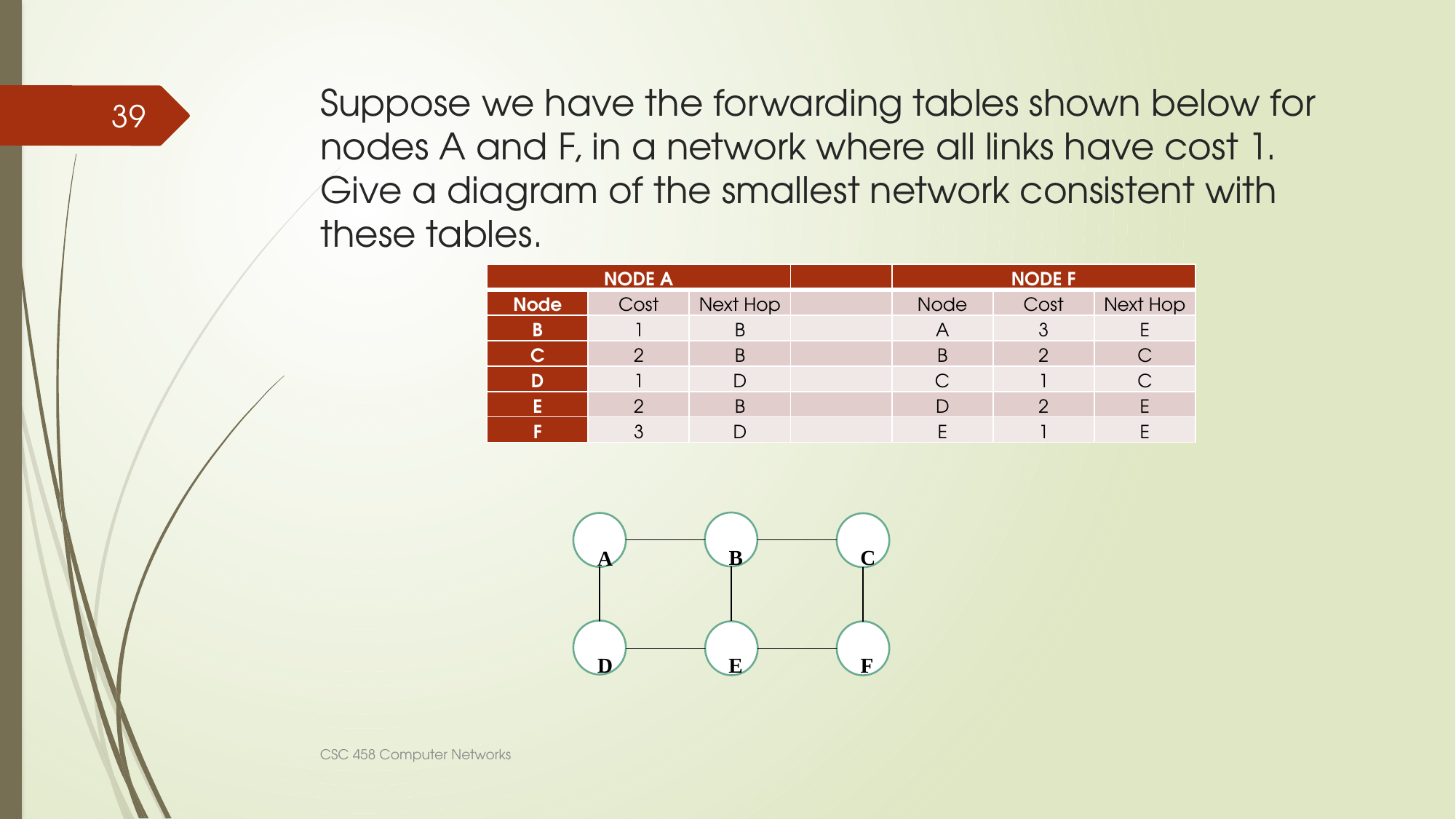

# Suppose we have the forwarding tables shown below for nodes A and F, in a network where all links have cost 1.  Give a diagram of the smallest network consistent with these tables.
39

B
C
A

D
E
F
| NODE A |  |  |  | NODE F |  |  |
| --- | --- | --- | --- | --- | --- | --- |
| Node | Cost | Next Hop |  | Node | Cost | Next Hop |
| B | 1 | B |  | A | 3 | E |
| C | 2 | B |  | B | 2 | C |
| D | 1 | D |  | C | 1 | C |
| E | 2 | B |  | D | 2 | E |
| F | 3 | D |  | E | 1 | E |
CSC 458 Computer Networks